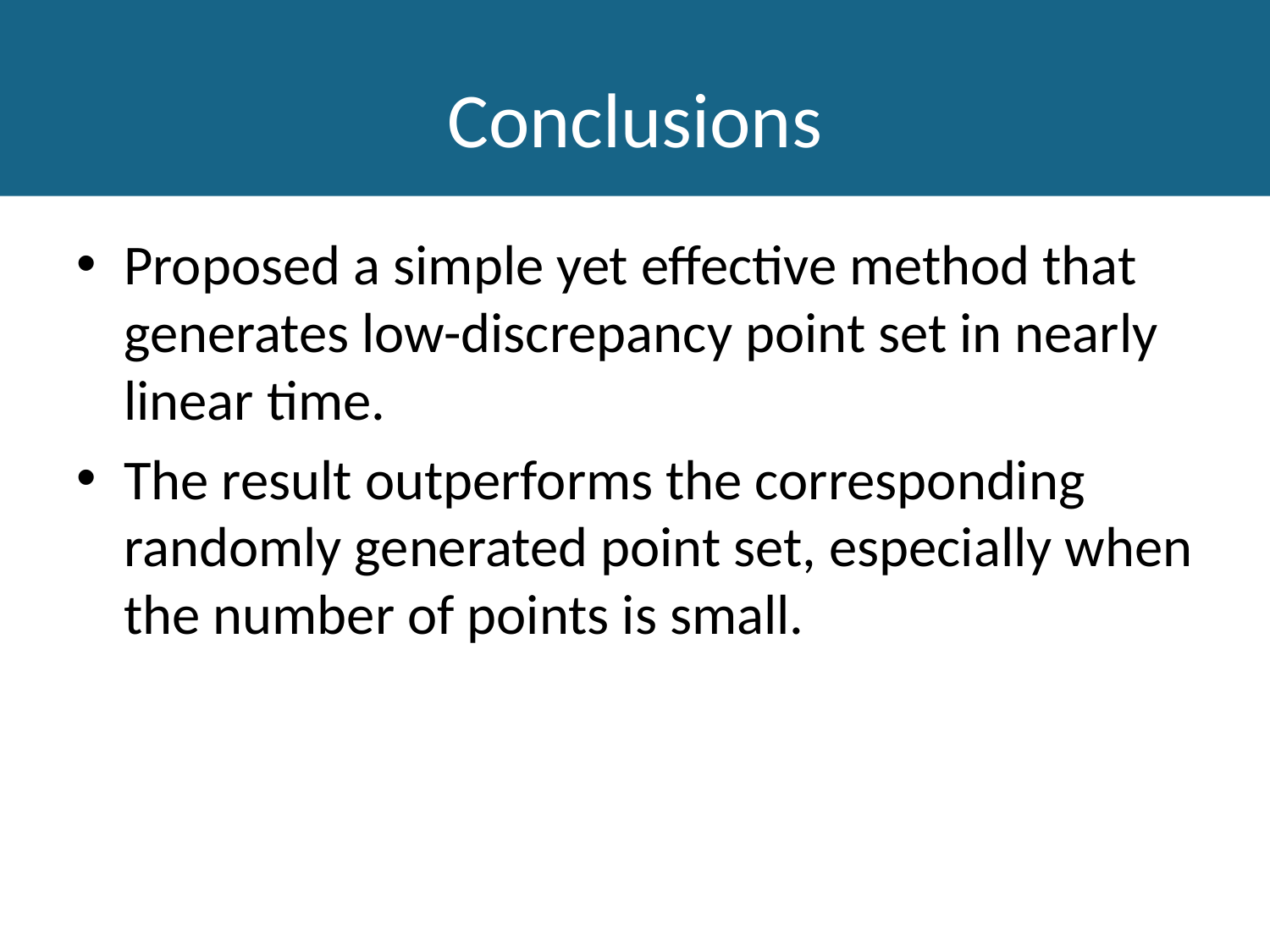

# Conclusions
Proposed a simple yet effective method that generates low-discrepancy point set in nearly linear time.
The result outperforms the corresponding randomly generated point set, especially when the number of points is small.